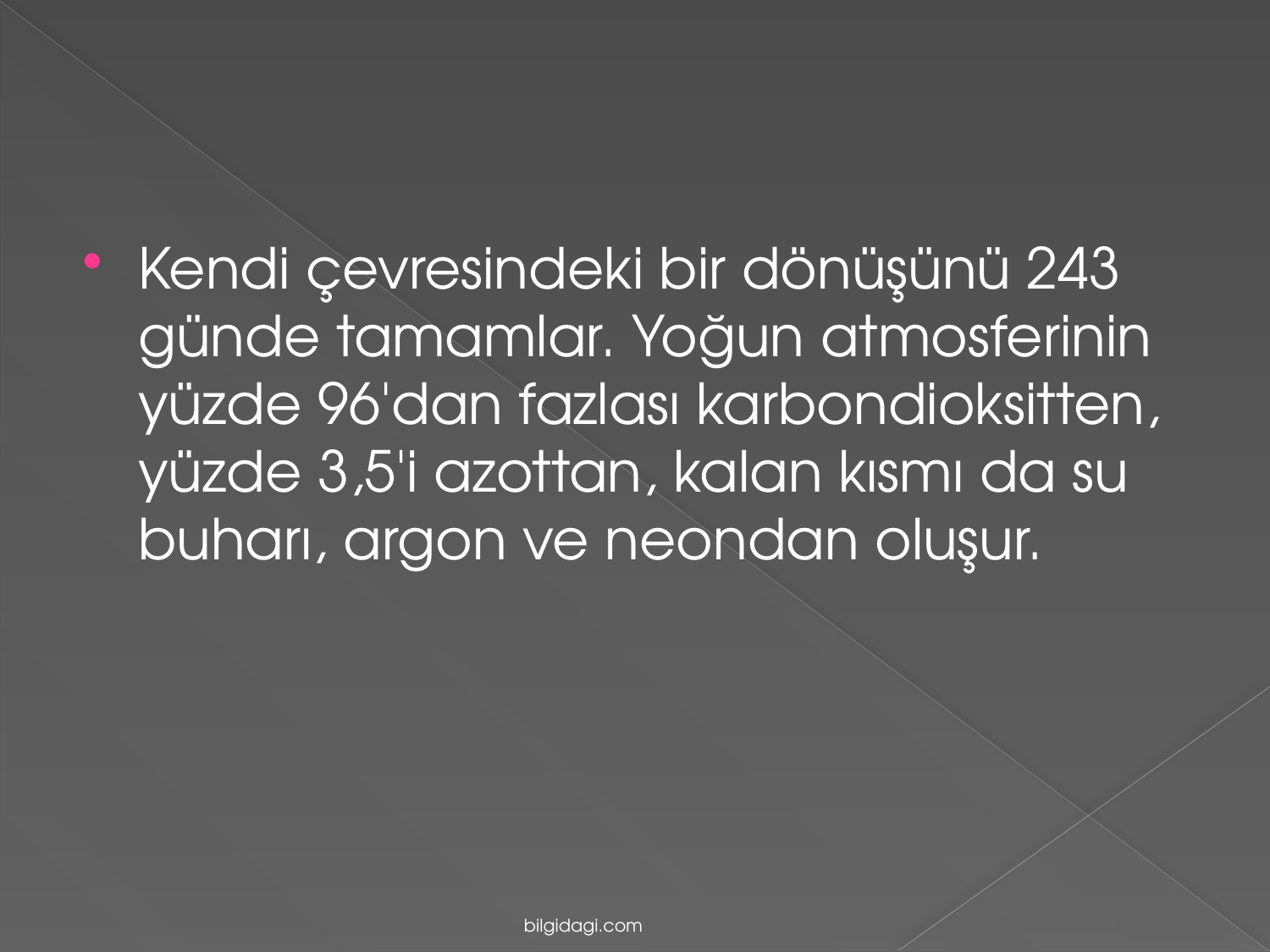

Kendi çevresindeki bir dönüşünü 243 günde tamamlar. Yoğun atmosferinin yüzde 96'dan fazlası karbondioksitten, yüzde 3,5'i azottan, kalan kısmı da su buharı, argon ve neondan oluşur.
bilgidagi.com